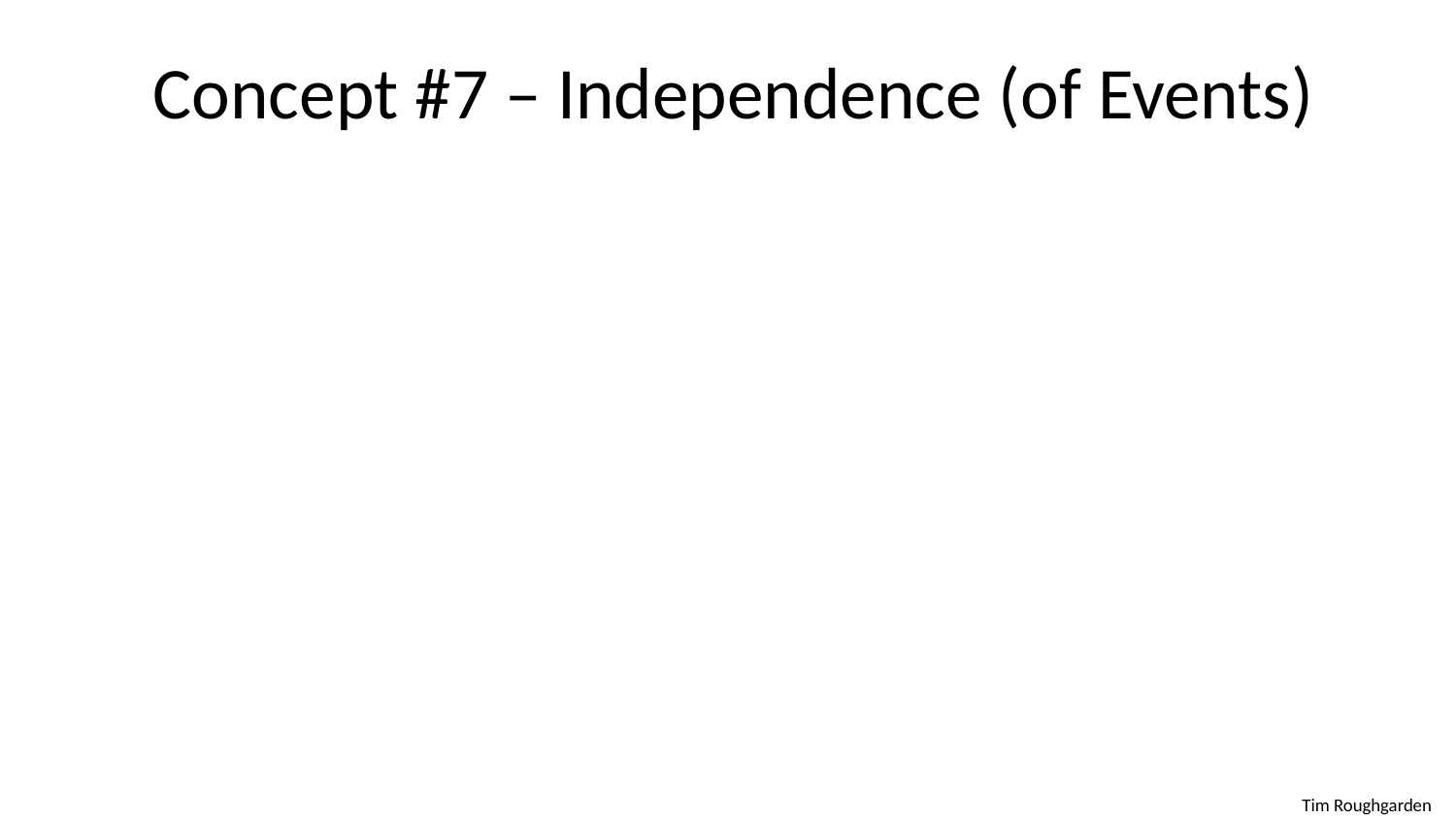

# Concept #7 – Independence (of Events)